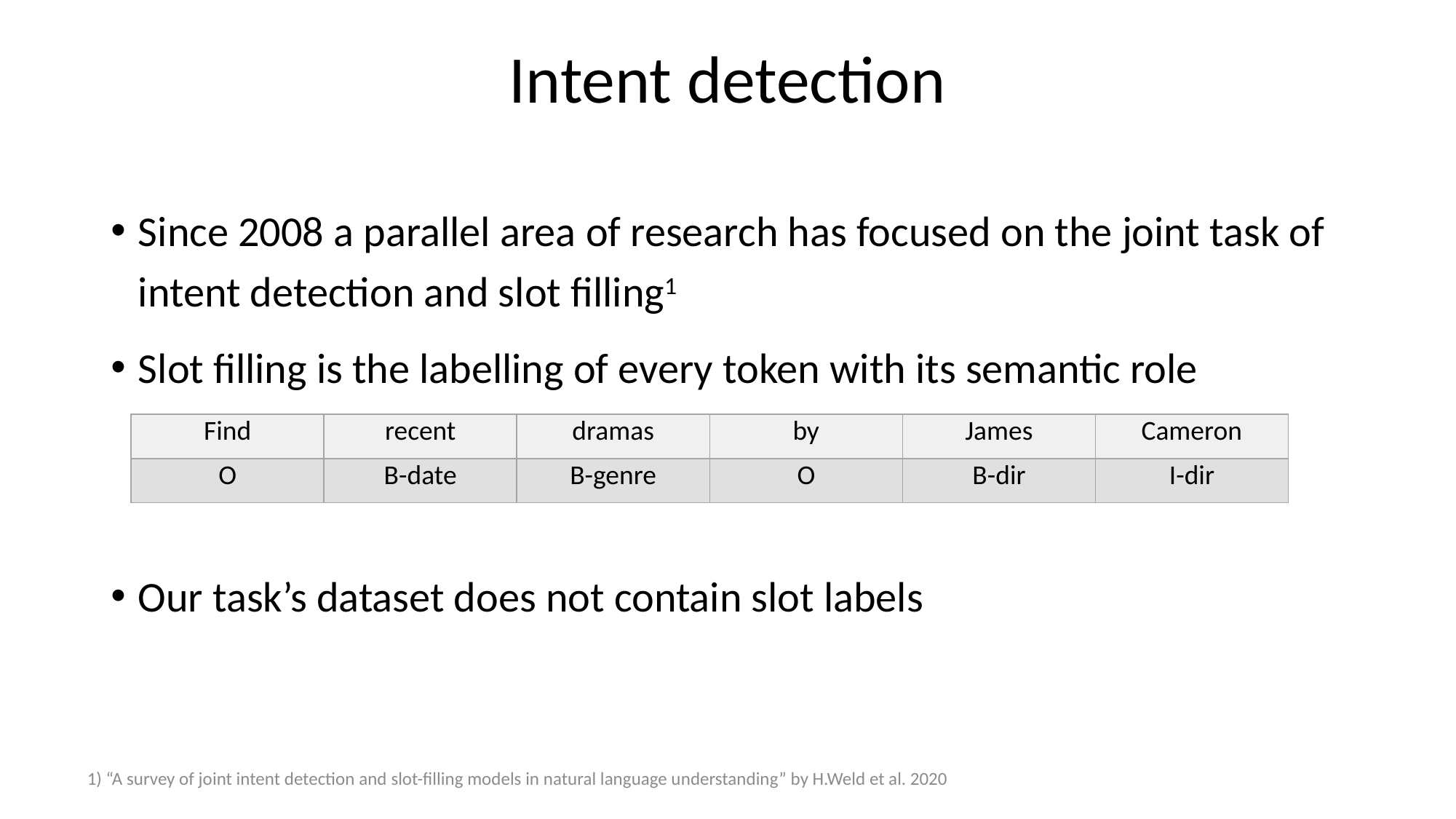

# Intent detection
Since 2008 a parallel area of research has focused on the joint task of intent detection and slot filling1
Slot filling is the labelling of every token with its semantic role

Our task’s dataset does not contain slot labels
| Find | recent | dramas | by | James | Cameron |
| --- | --- | --- | --- | --- | --- |
| O | B-date | B-genre | O | B-dir | I-dir |
1) “A survey of joint intent detection and slot-filling models in natural language understanding” by H.Weld et al. 2020